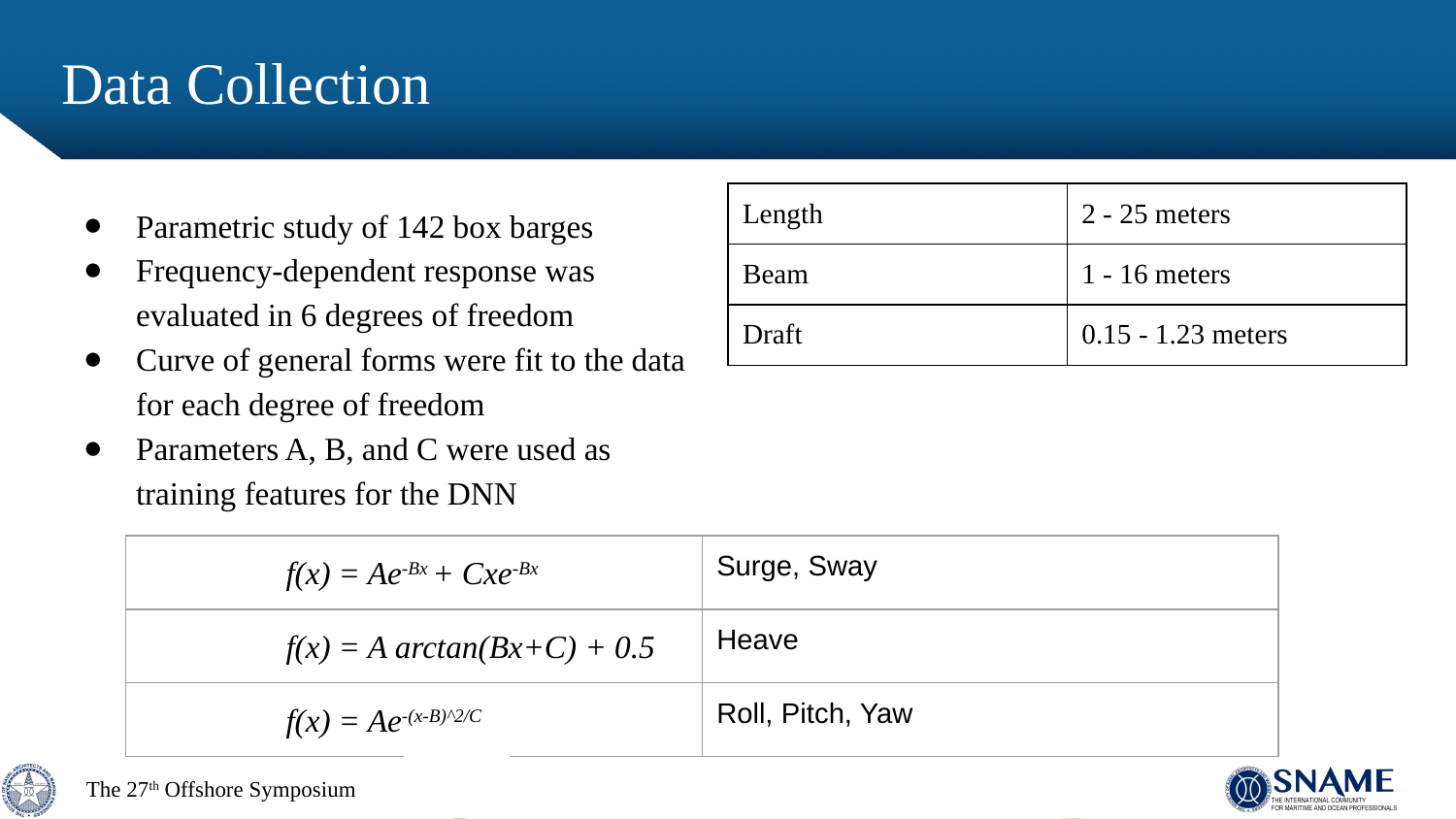

# Data Collection
| Length | 2 - 25 meters |
| --- | --- |
| Beam | 1 - 16 meters |
| Draft | 0.15 - 1.23 meters |
Parametric study of 142 box barges
Frequency-dependent response was evaluated in 6 degrees of freedom
Curve of general forms were fit to the data for each degree of freedom
Parameters A, B, and C were used as training features for the DNN
| f(x) = Ae-Bx + Cxe-Bx | Surge, Sway |
| --- | --- |
| f(x) = A arctan(Bx+C) + 0.5 | Heave |
| f(x) = Ae-(x-B)^2/C | Roll, Pitch, Yaw |

The 27th Offshore Symposium